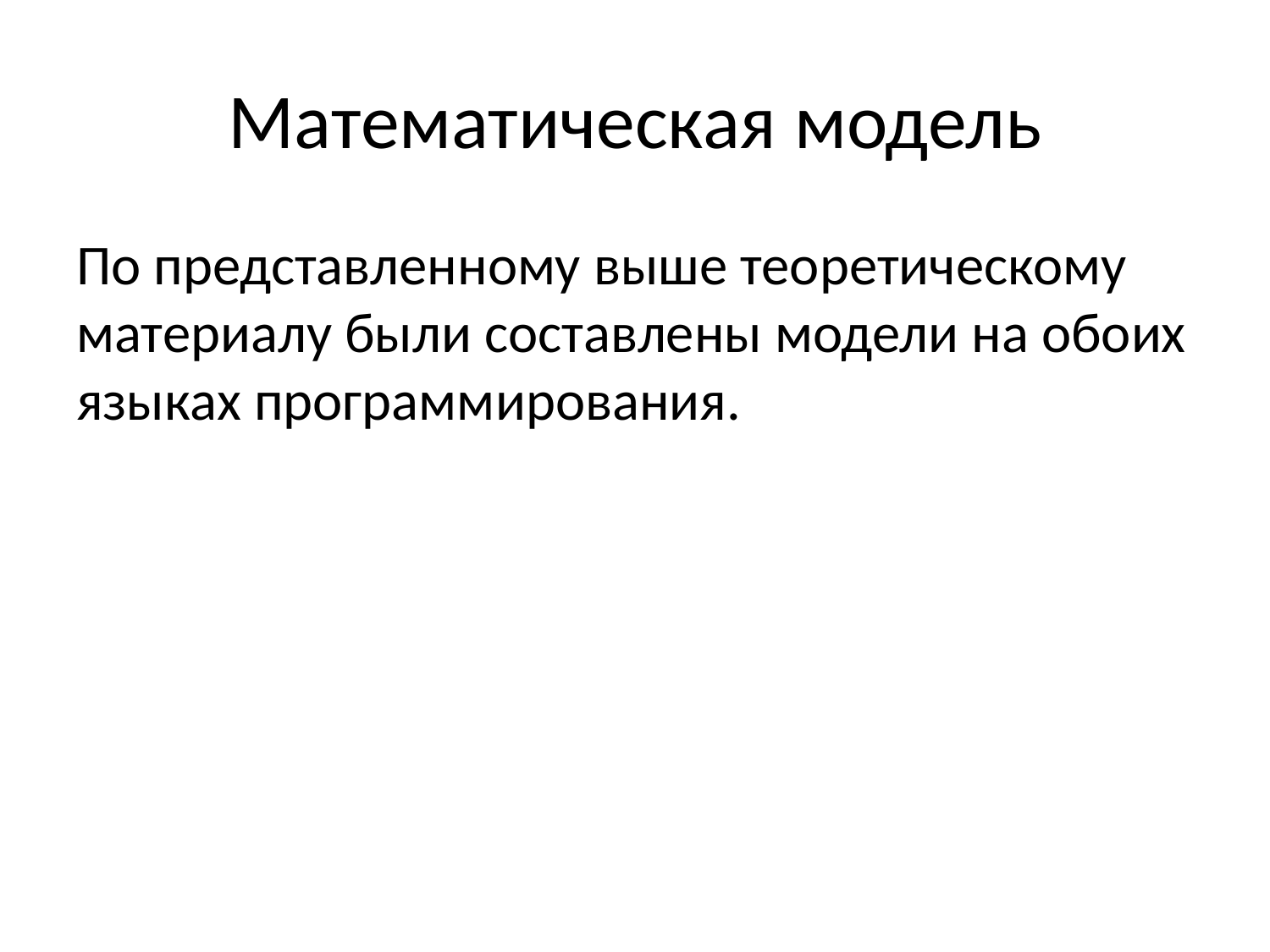

# Математическая модель
По представленному выше теоретическому материалу были составлены модели на обоих языках программирования.